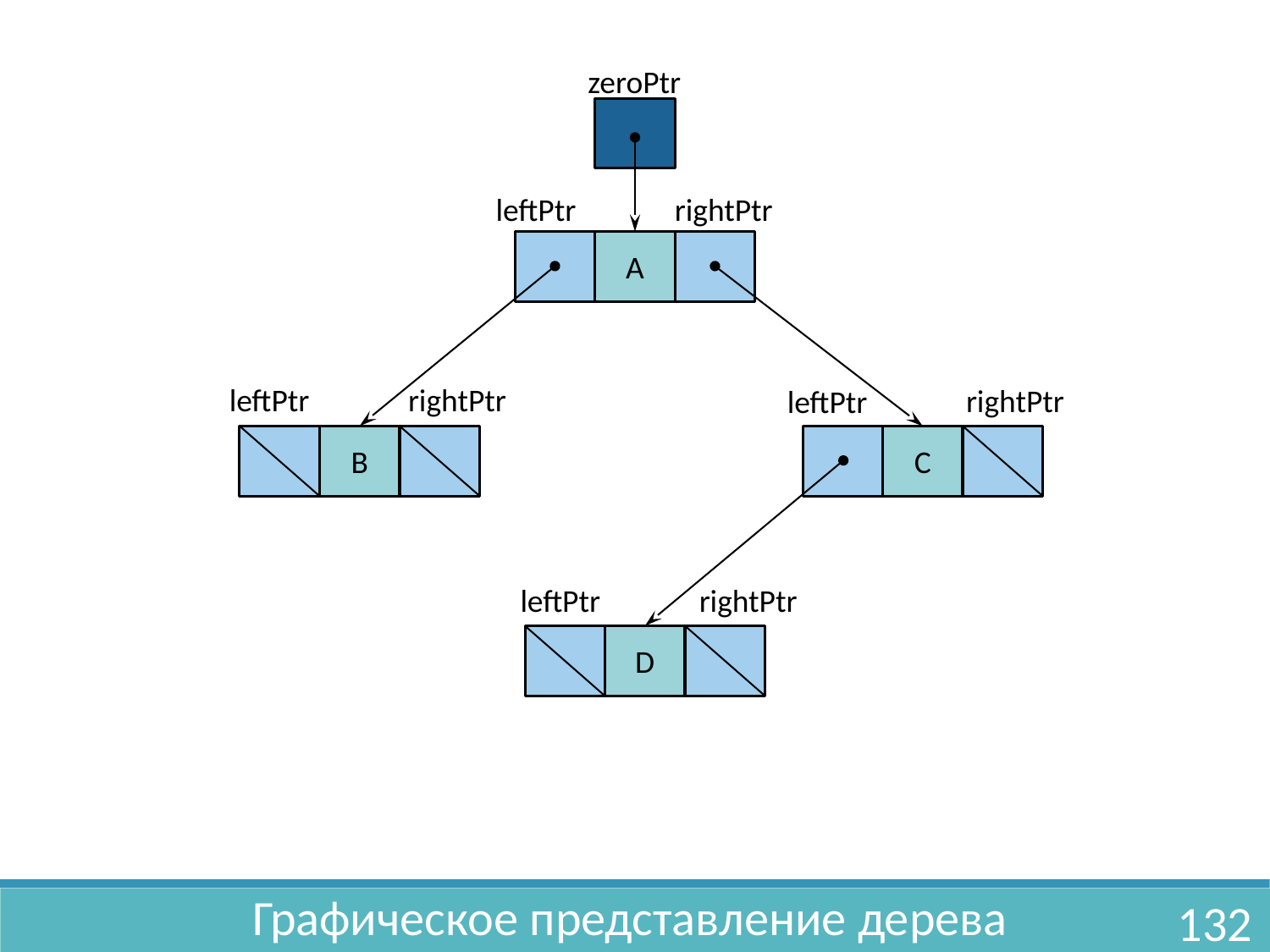

zeroPtr

rightPtr
leftPtr

A

rightPtr
leftPtr
rightPtr
leftPtr

B

C

rightPtr
leftPtr

D

Графическое представление дерева
132